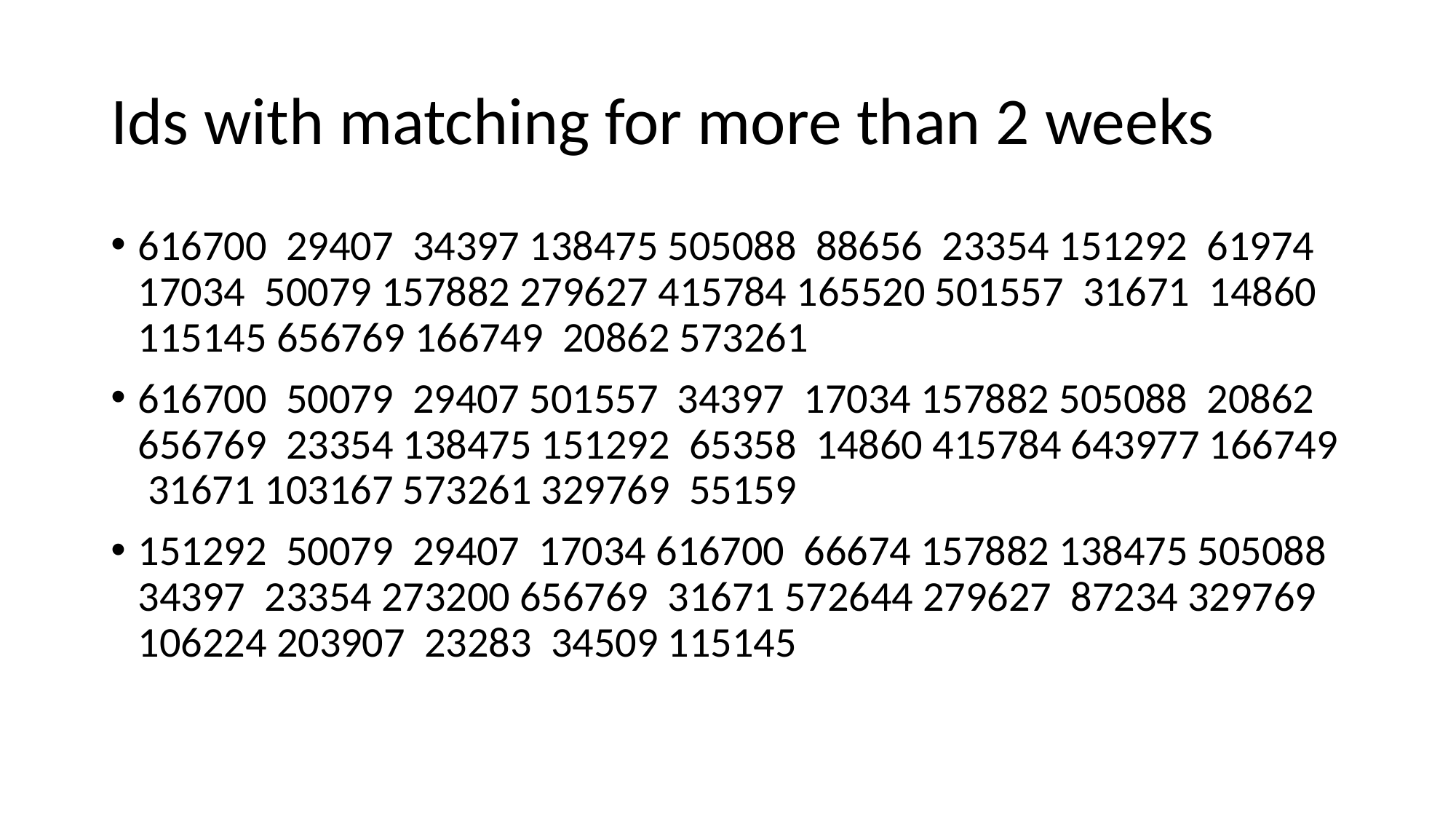

# Ids with matching for more than 2 weeks
616700  29407  34397 138475 505088  88656  23354 151292  61974  17034  50079 157882 279627 415784 165520 501557  31671  14860 115145 656769 166749  20862 573261
616700  50079  29407 501557  34397  17034 157882 505088  20862 656769  23354 138475 151292  65358  14860 415784 643977 166749  31671 103167 573261 329769  55159
151292  50079  29407  17034 616700  66674 157882 138475 505088  34397  23354 273200 656769  31671 572644 279627  87234 329769 106224 203907  23283  34509 115145